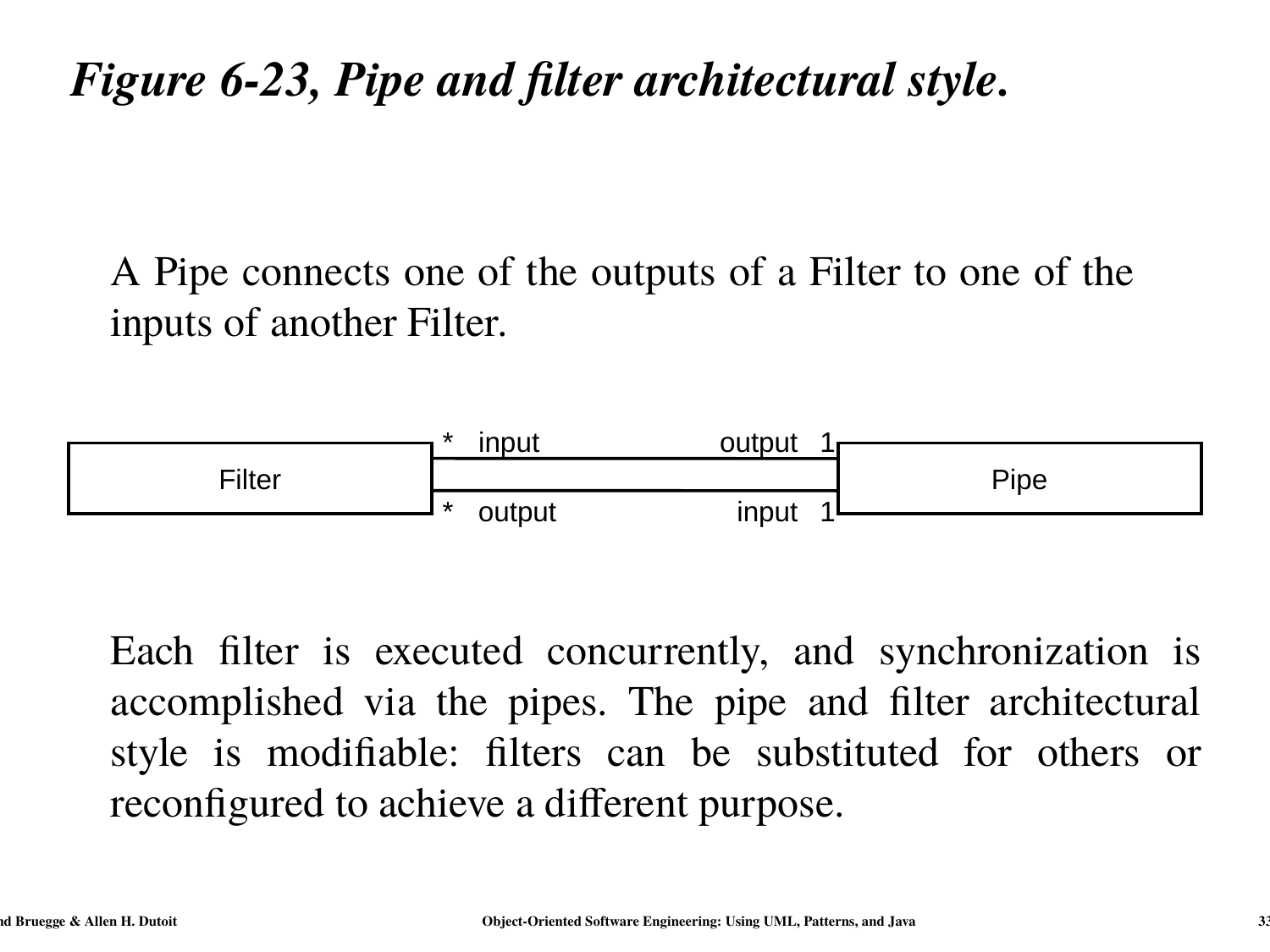

# Figure 6-23, Pipe and filter architectural style.
A Pipe connects one of the outputs of a Filter to one of the inputs of another Filter.
*
input
output
1

Filter
Pipe

*
output
input
1
Each filter is executed concurrently, and synchronization is accomplished via the pipes. The pipe and filter architectural style is modifiable: filters can be substituted for others or reconfigured to achieve a different purpose.